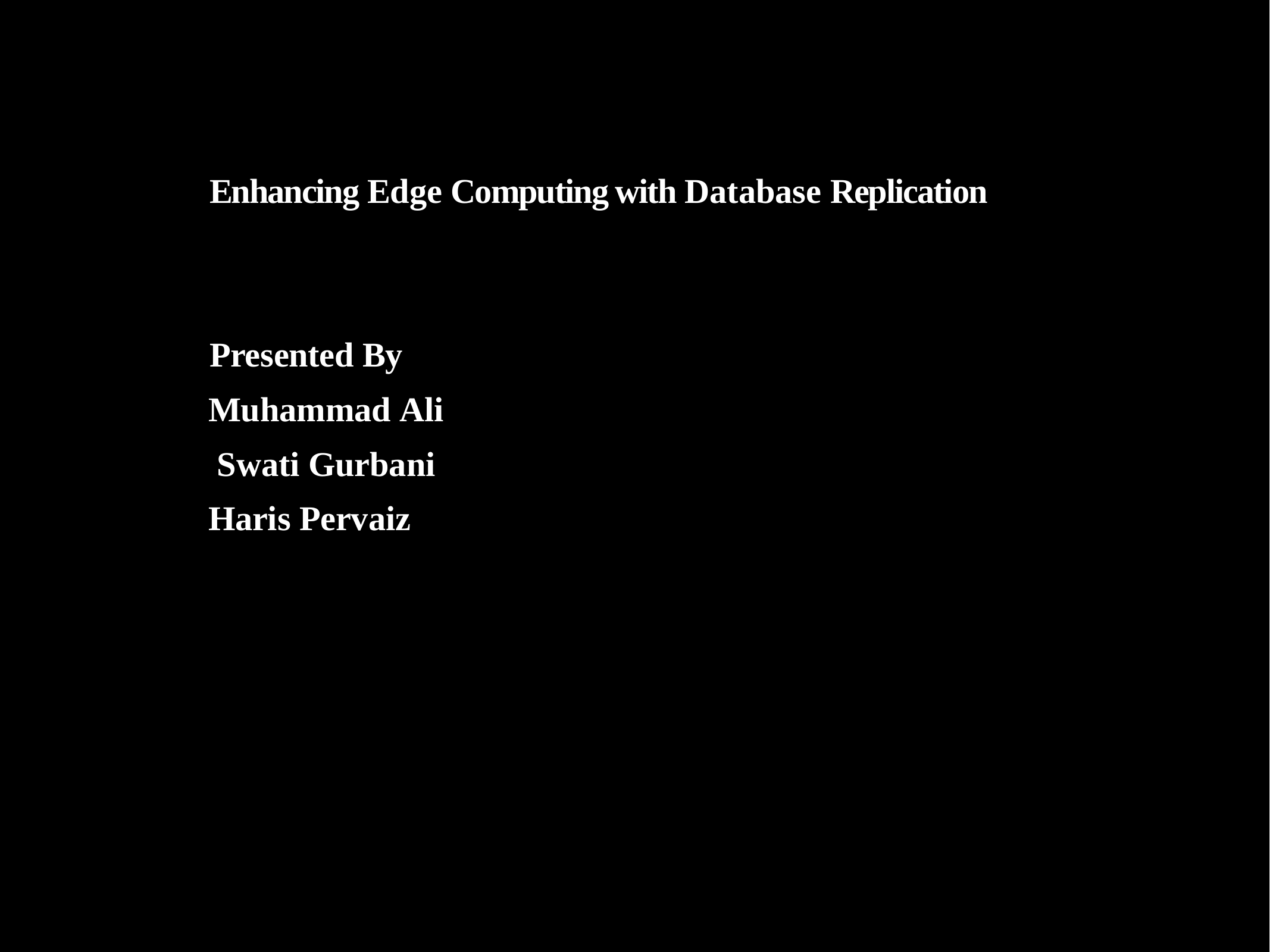

# Enhancing Edge Computing with Database Replication
Presented By  Muhammad Ali  Swati Gurbani  Haris Pervaiz